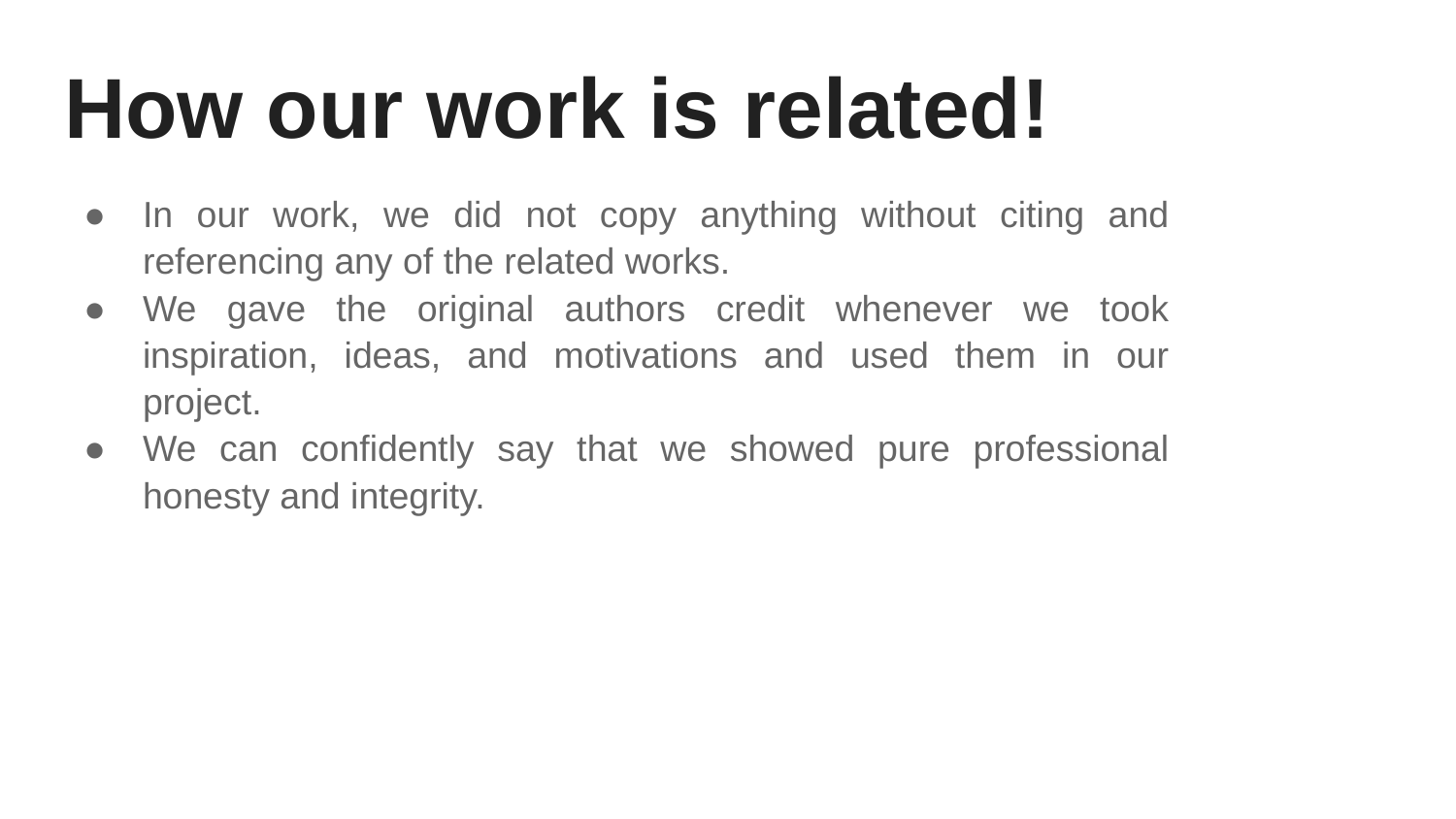

# How our work is related!
In our work, we did not copy anything without citing and referencing any of the related works.
We gave the original authors credit whenever we took inspiration, ideas, and motivations and used them in our project.
We can confidently say that we showed pure professional honesty and integrity.